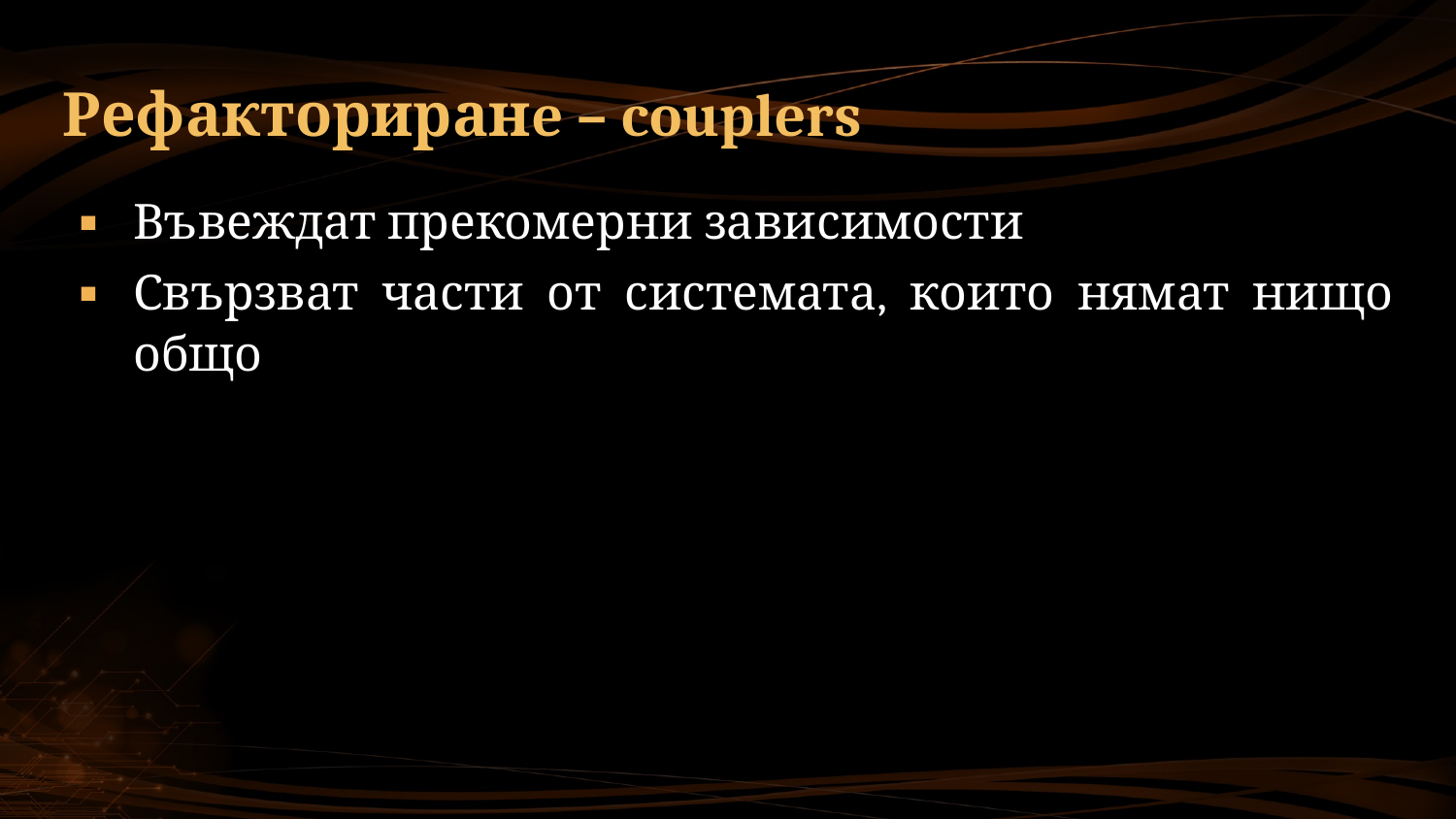

# Рефакториранe – couplers
Въвеждат прекомерни зависимости
Свързват части от системата, които нямат нищо общо